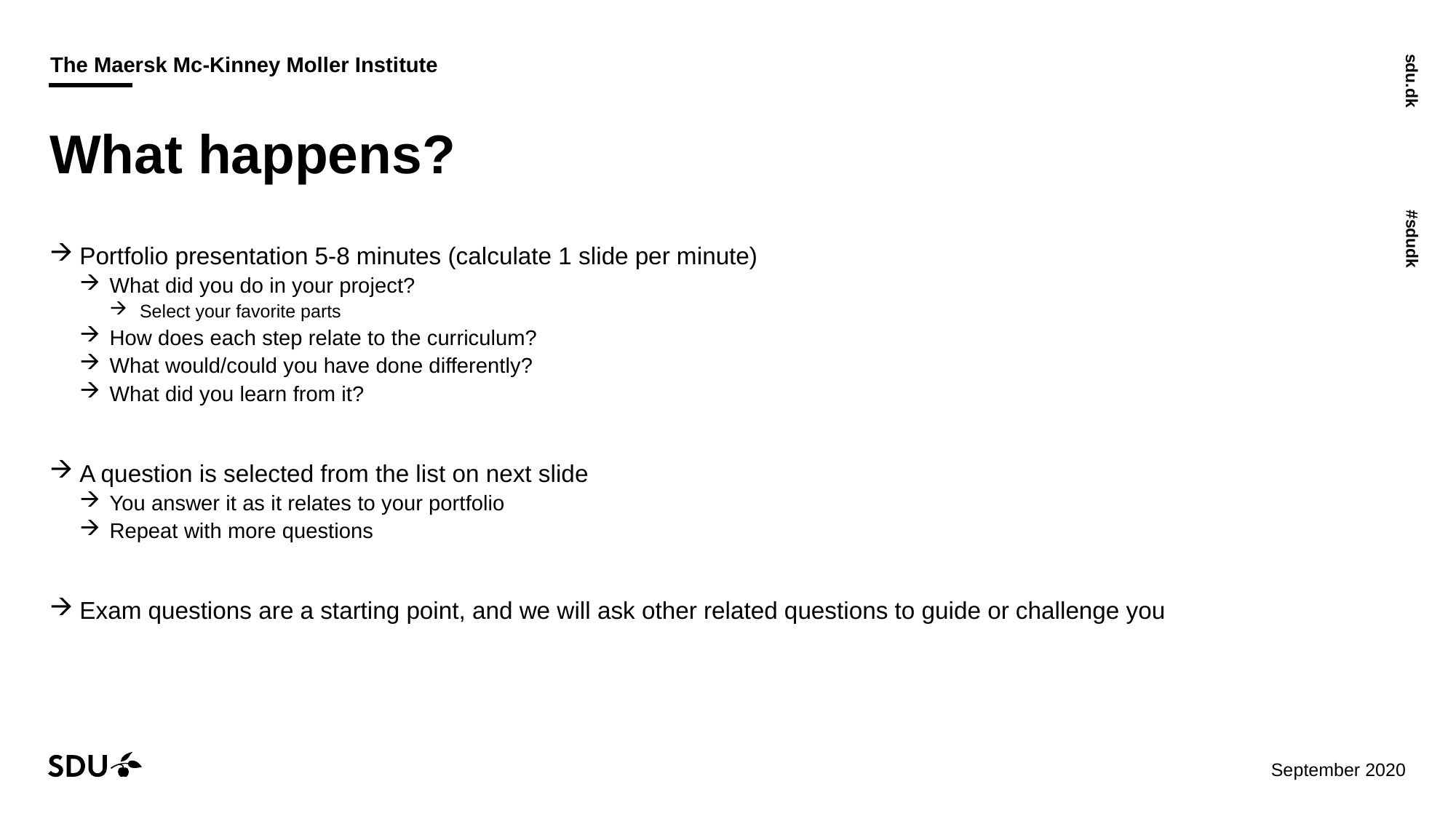

# What happens?
Portfolio presentation 5-8 minutes (calculate 1 slide per minute)
What did you do in your project?
Select your favorite parts
How does each step relate to the curriculum?
What would/could you have done differently?
What did you learn from it?

A question is selected from the list on next slide
You answer it as it relates to your portfolio
Repeat with more questions

Exam questions are a starting point, and we will ask other related questions to guide or challenge you

07/12/2020
35